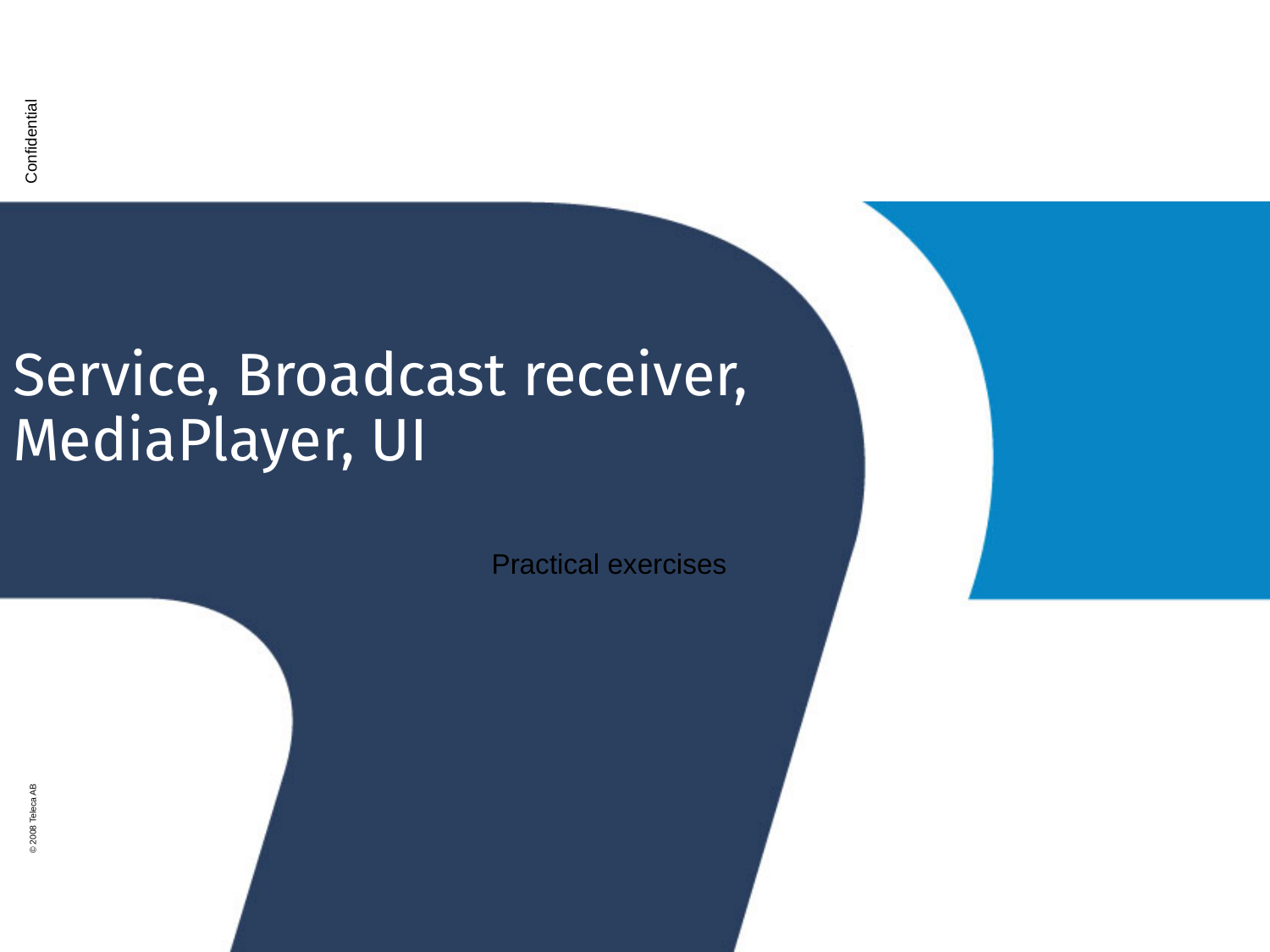

# Service, Broadcast receiver, MediaPlayer, UI
Practical exercises